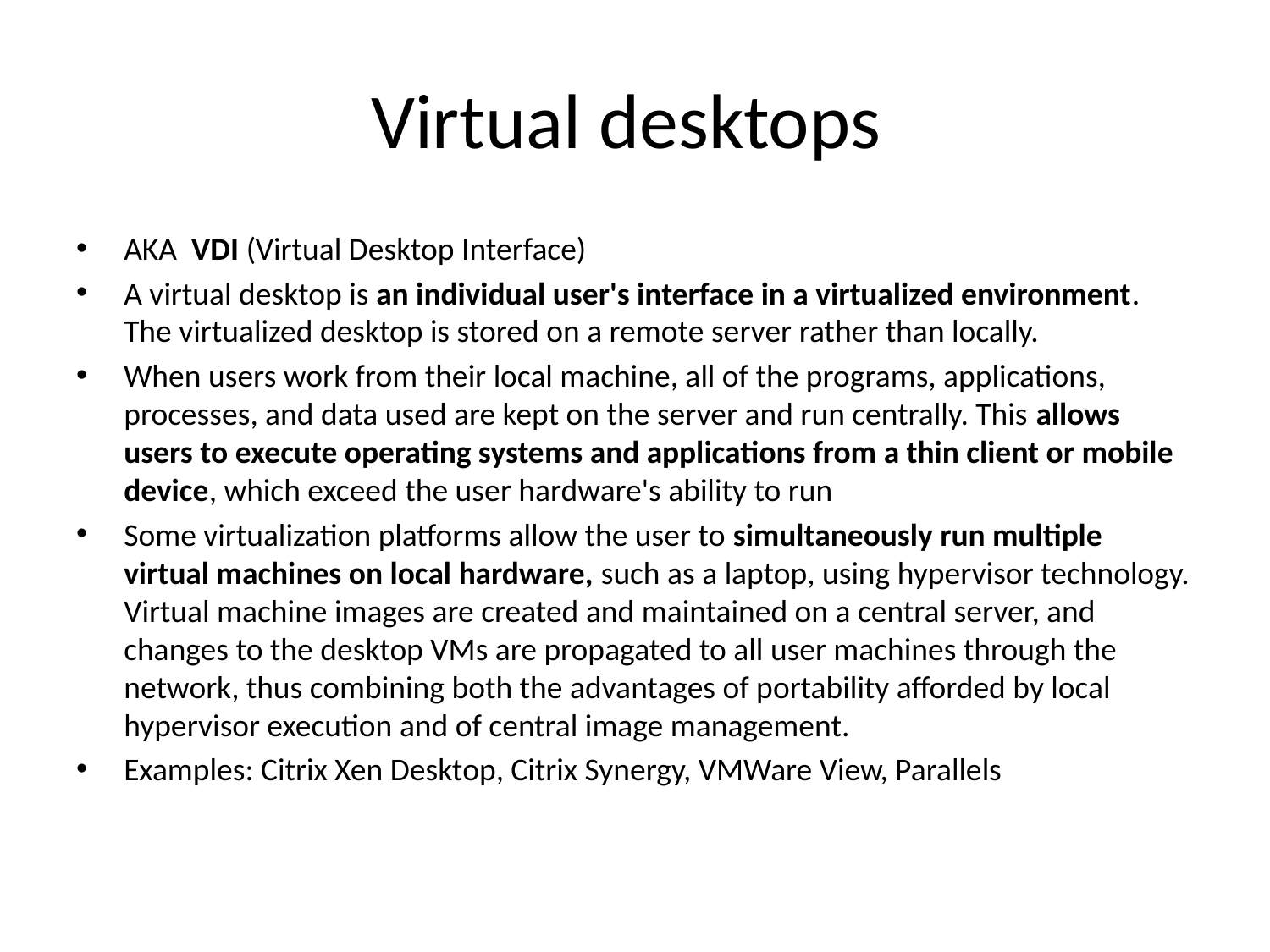

# Virtual desktops
AKA  VDI (Virtual Desktop Interface)
A virtual desktop is an individual user's interface in a virtualized environment. The virtualized desktop is stored on a remote server rather than locally.
When users work from their local machine, all of the programs, applications, processes, and data used are kept on the server and run centrally. This allows users to execute operating systems and applications from a thin client or mobile device, which exceed the user hardware's ability to run
Some virtualization platforms allow the user to simultaneously run multiple virtual machines on local hardware, such as a laptop, using hypervisor technology. Virtual machine images are created and maintained on a central server, and changes to the desktop VMs are propagated to all user machines through the network, thus combining both the advantages of portability afforded by local hypervisor execution and of central image management.
Examples: Citrix Xen Desktop, Citrix Synergy, VMWare View, Parallels